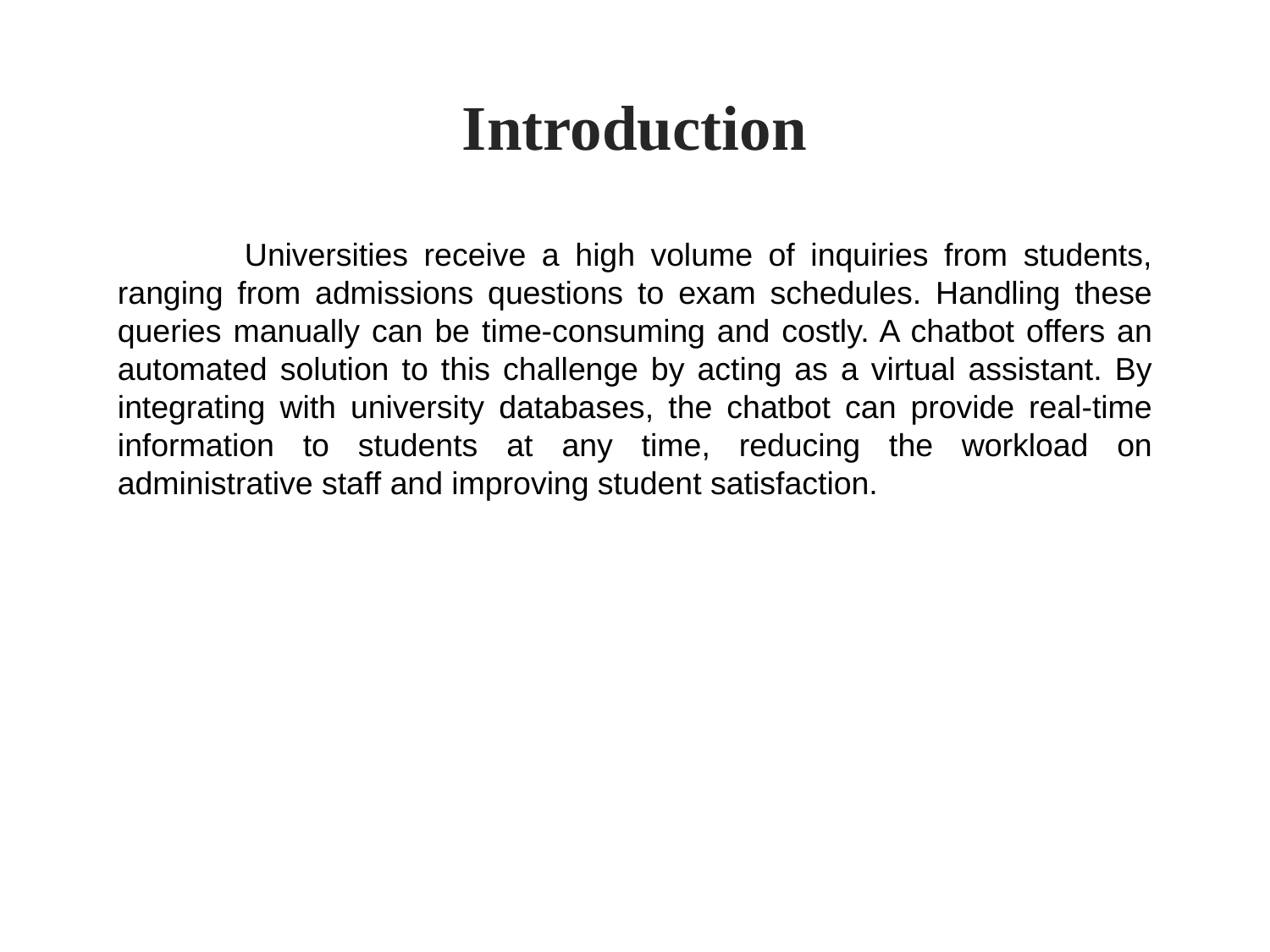

# Introduction
	Universities receive a high volume of inquiries from students, ranging from admissions questions to exam schedules. Handling these queries manually can be time-consuming and costly. A chatbot offers an automated solution to this challenge by acting as a virtual assistant. By integrating with university databases, the chatbot can provide real-time information to students at any time, reducing the workload on administrative staff and improving student satisfaction.